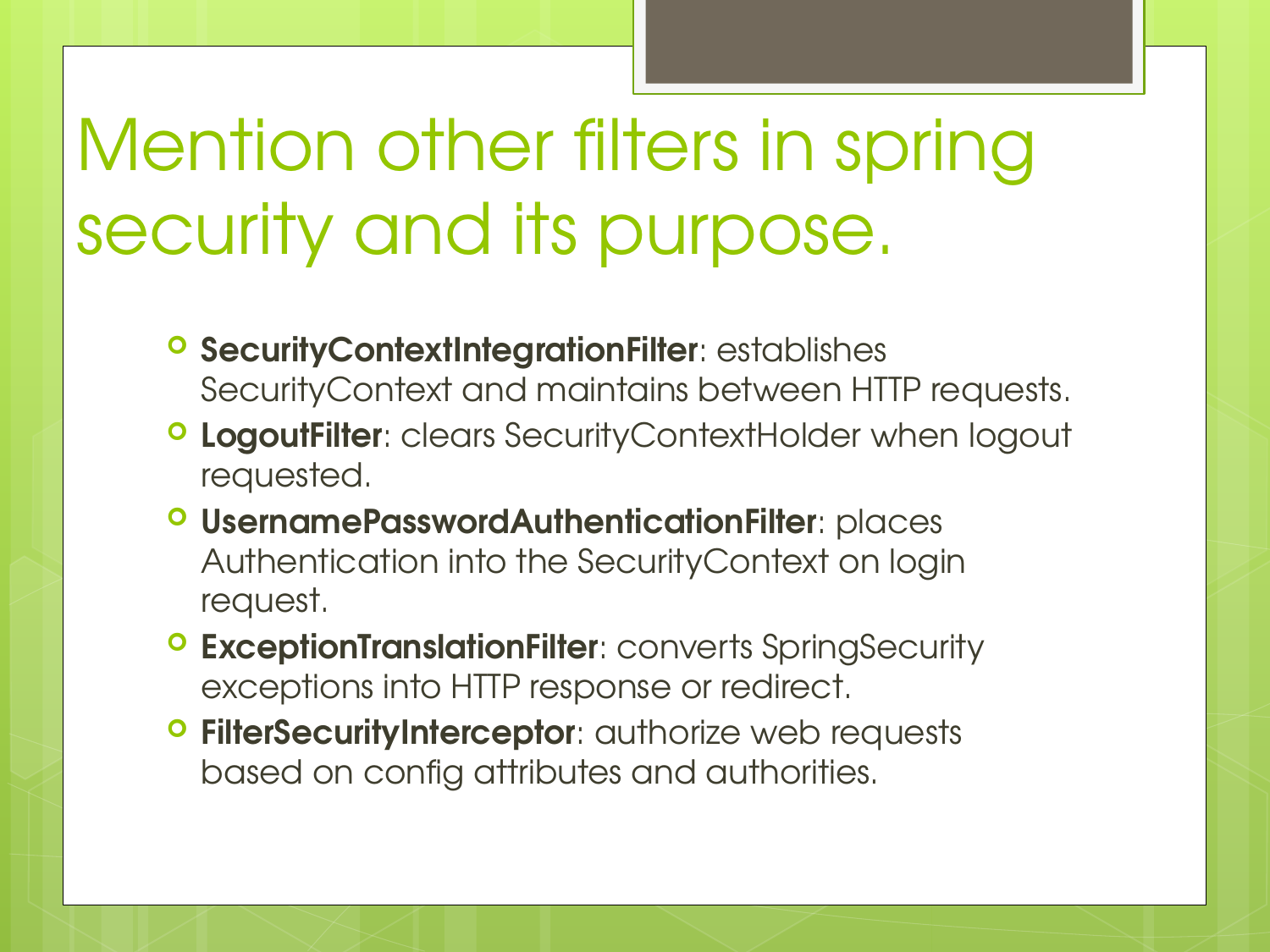

# Mention other filters in spring security and its purpose.
SecurityContextIntegrationFilter: establishes SecurityContext and maintains between HTTP requests.
LogoutFilter: clears SecurityContextHolder when logout requested.
UsernamePasswordAuthenticationFilter: places Authentication into the SecurityContext on login request.
ExceptionTranslationFilter: converts SpringSecurity exceptions into HTTP response or redirect.
FilterSecurityInterceptor: authorize web requests based on config attributes and authorities.